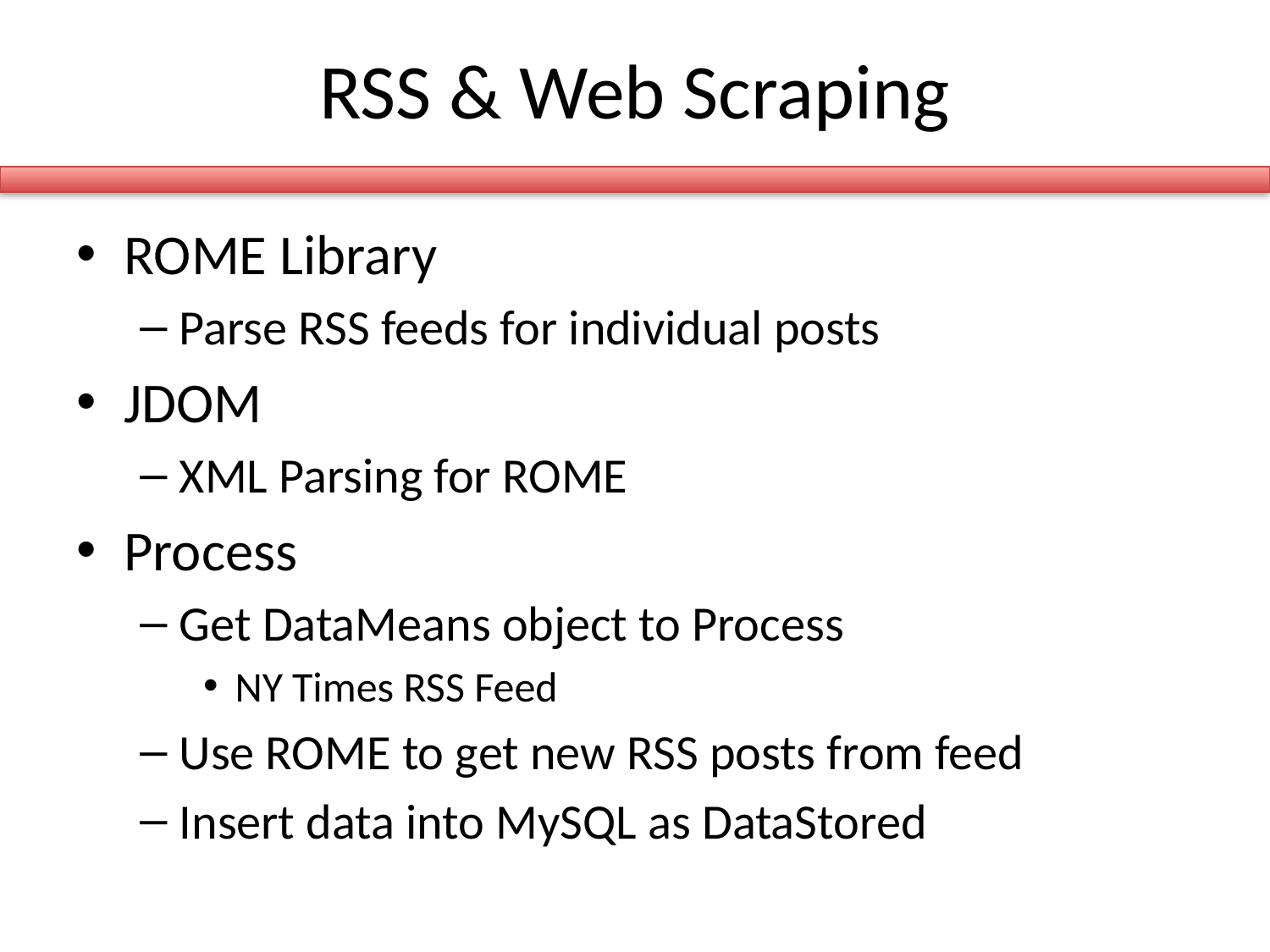

# RSS & Web Scraping
ROME Library
Parse RSS feeds for individual posts
JDOM
XML Parsing for ROME
Process
Get DataMeans object to Process
NY Times RSS Feed
Use ROME to get new RSS posts from feed
Insert data into MySQL as DataStored